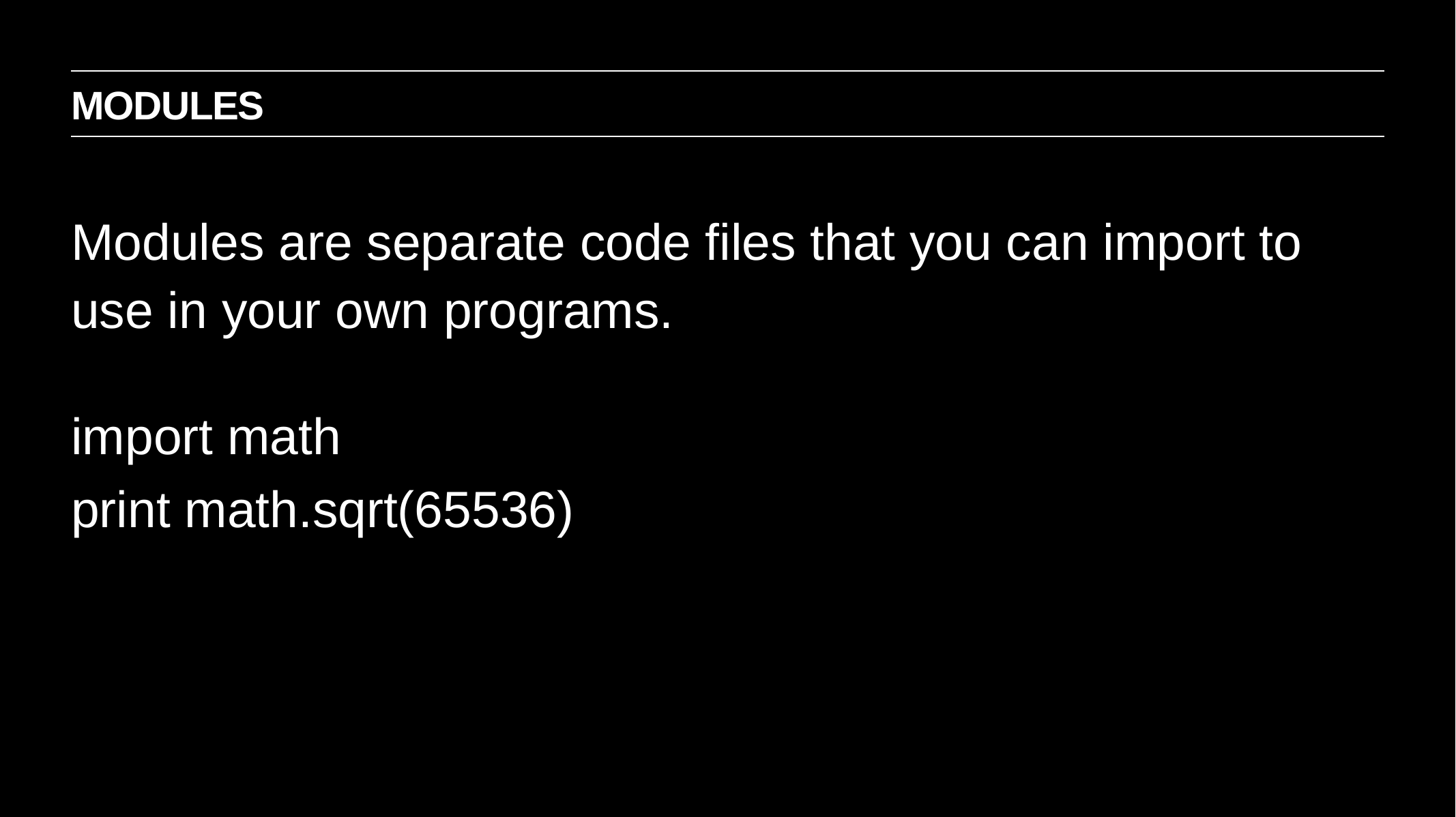

Modules

Modules are separate code files that you can import to use in your own programs.

import math
print math.sqrt(65536)